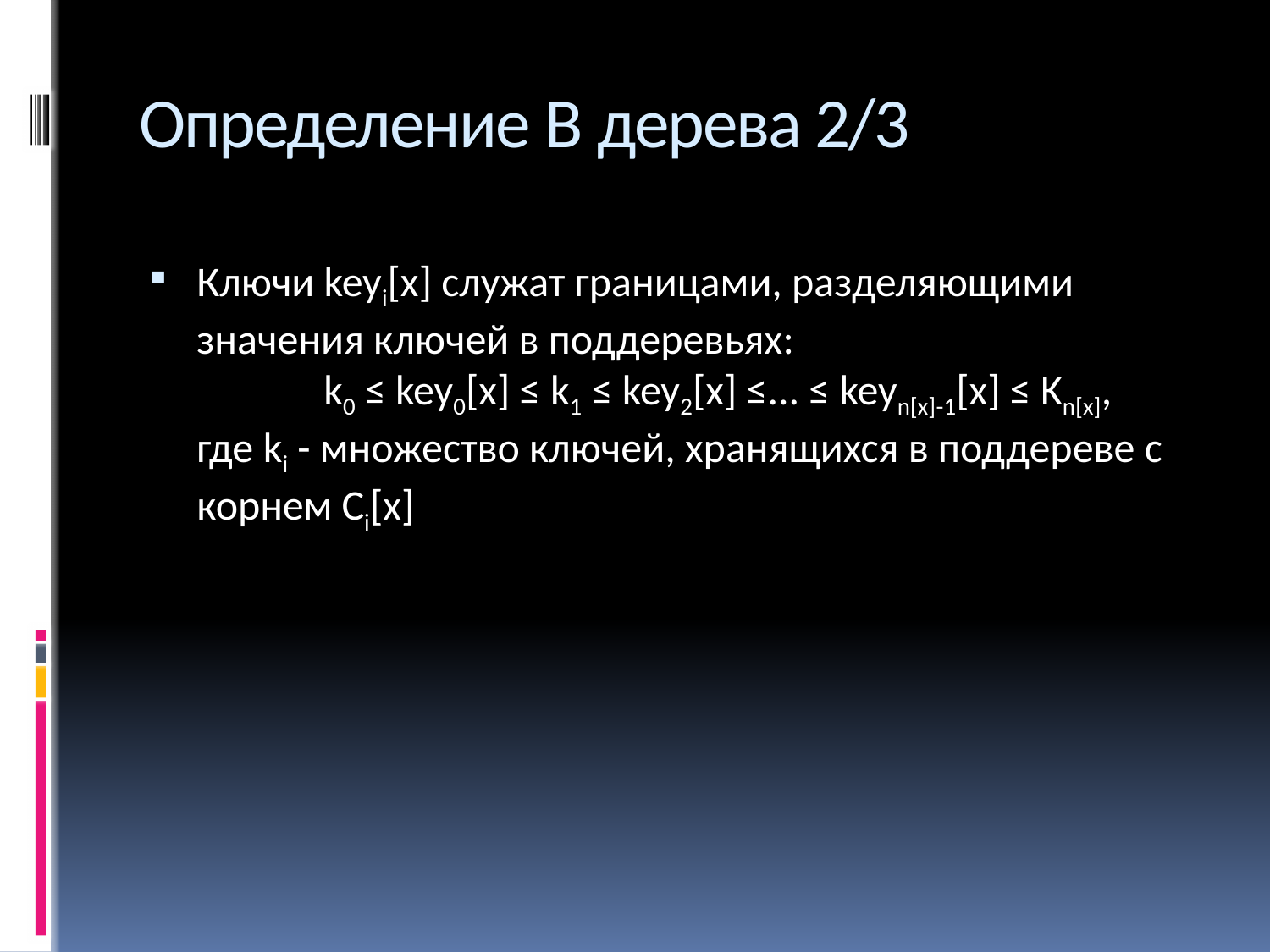

# Определение B дерева 2/3
Ключи keyi[x] служат границами, разделяющими значения ключей в поддеревьях:
	k0 ≤ key0[x] ≤ k1 ≤ key2[x] ≤... ≤ keyn[x]-1[x] ≤ Kn[x],
где ki - множество ключей, хранящихся в поддереве с корнем Ci[x]